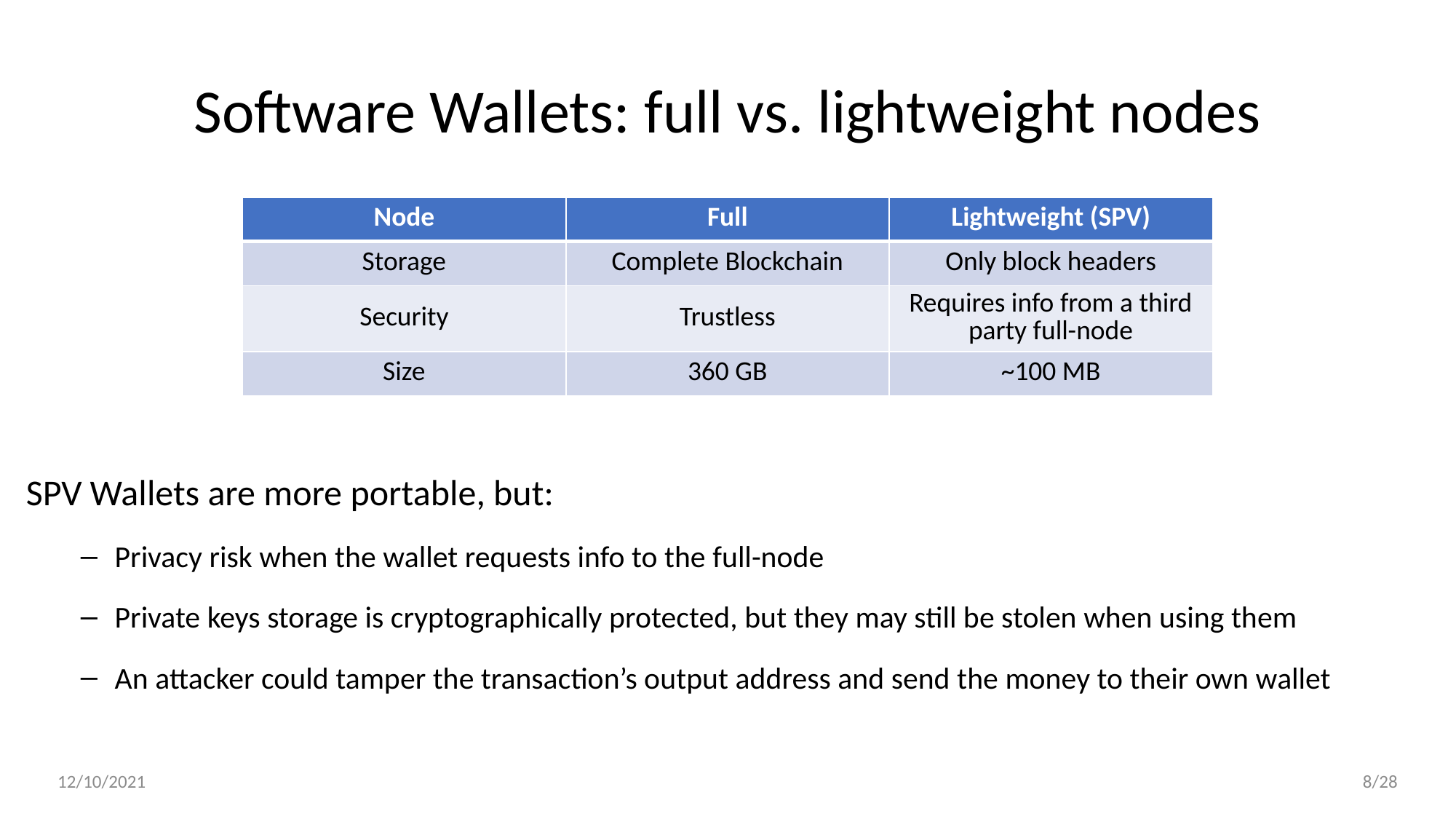

Software Wallets: full vs. lightweight nodes
| Node | Full | Lightweight (SPV) |
| --- | --- | --- |
| Storage | Complete Blockchain | Only block headers |
| Security | Trustless | Requires info from a third party full-node |
| Size | 360 GB | ~100 MB |
SPV Wallets are more portable, but:
Privacy risk when the wallet requests info to the full-node
Private keys storage is cryptographically protected, but they may still be stolen when using them
An attacker could tamper the transaction’s output address and send the money to their own wallet

12/10/2021
8/28